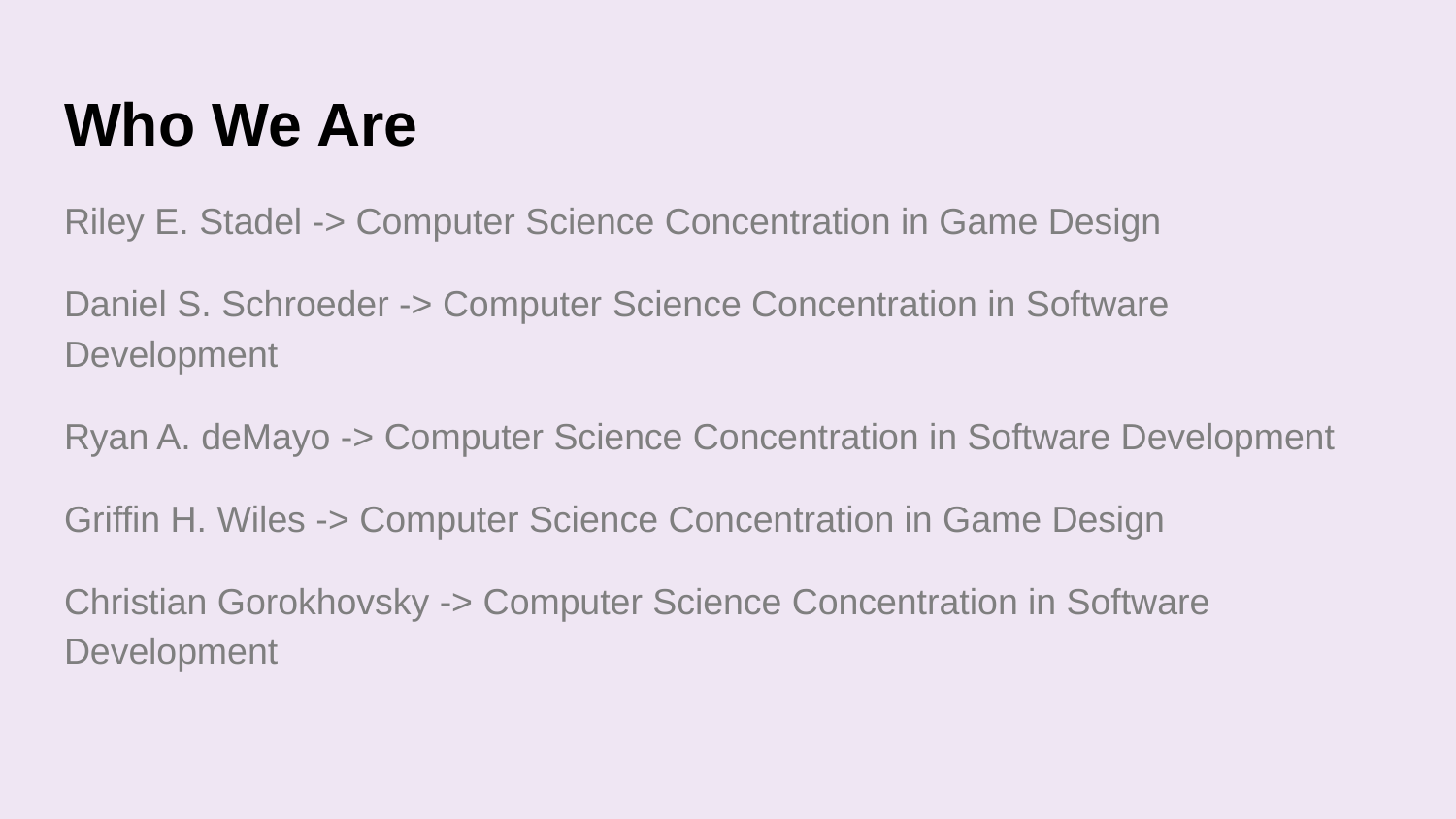

# Who We Are
Riley E. Stadel -> Computer Science Concentration in Game Design
Daniel S. Schroeder -> Computer Science Concentration in Software Development
Ryan A. deMayo -> Computer Science Concentration in Software Development
Griffin H. Wiles -> Computer Science Concentration in Game Design
Christian Gorokhovsky -> Computer Science Concentration in Software Development